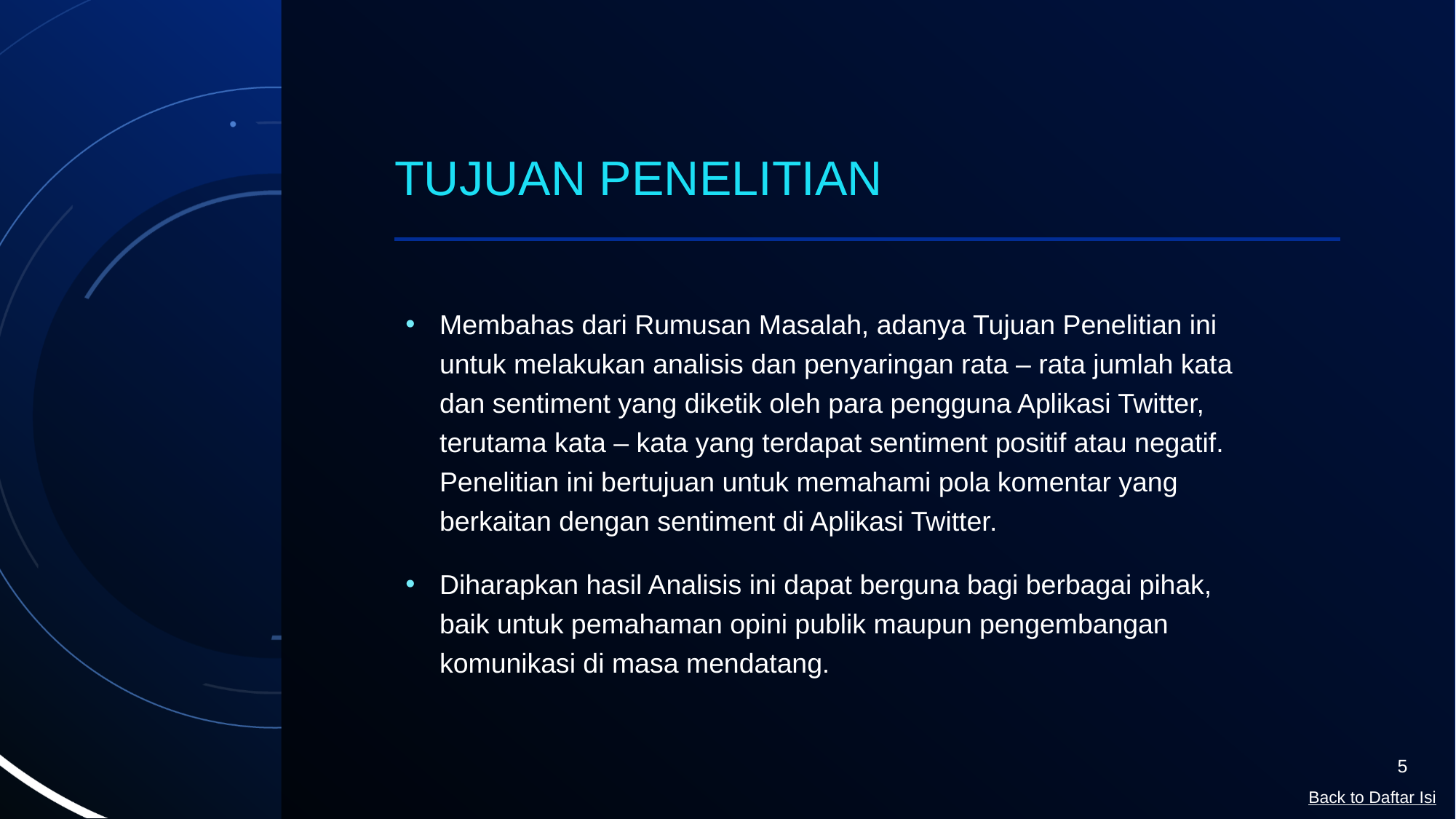

# TUJUAN PENELITIAN
Membahas dari Rumusan Masalah, adanya Tujuan Penelitian ini untuk melakukan analisis dan penyaringan rata – rata jumlah kata dan sentiment yang diketik oleh para pengguna Aplikasi Twitter, terutama kata – kata yang terdapat sentiment positif atau negatif. Penelitian ini bertujuan untuk memahami pola komentar yang berkaitan dengan sentiment di Aplikasi Twitter.
Diharapkan hasil Analisis ini dapat berguna bagi berbagai pihak, baik untuk pemahaman opini publik maupun pengembangan komunikasi di masa mendatang.
5
Back to Daftar Isi